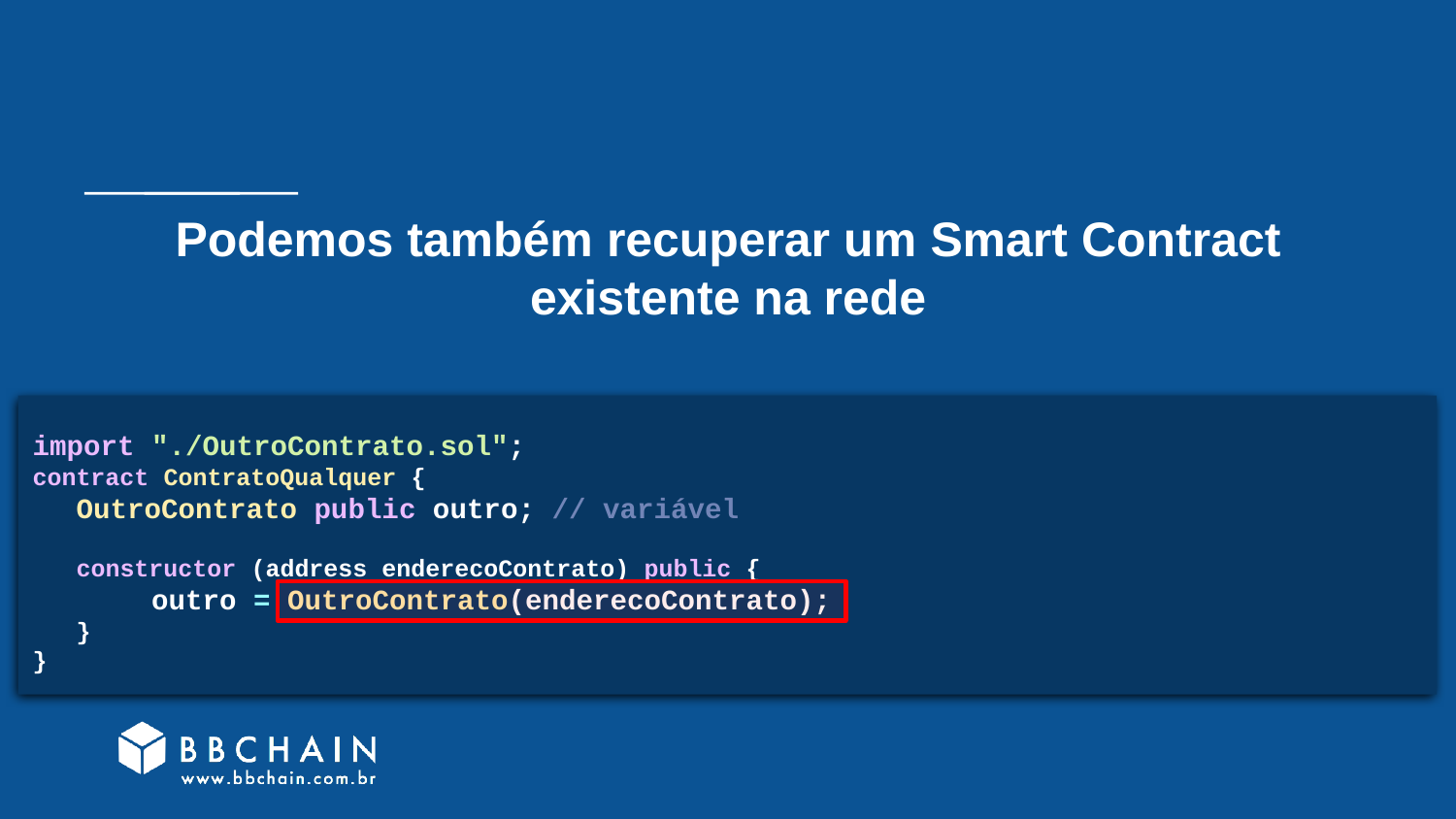

# Podemos também recuperar um Smart Contract existente na rede
import "./OutroContrato.sol";
contract ContratoQualquer {
   OutroContrato public outro; // variável

   constructor (address enderecoContrato) public {
       outro = OutroContrato(enderecoContrato);
   }
}